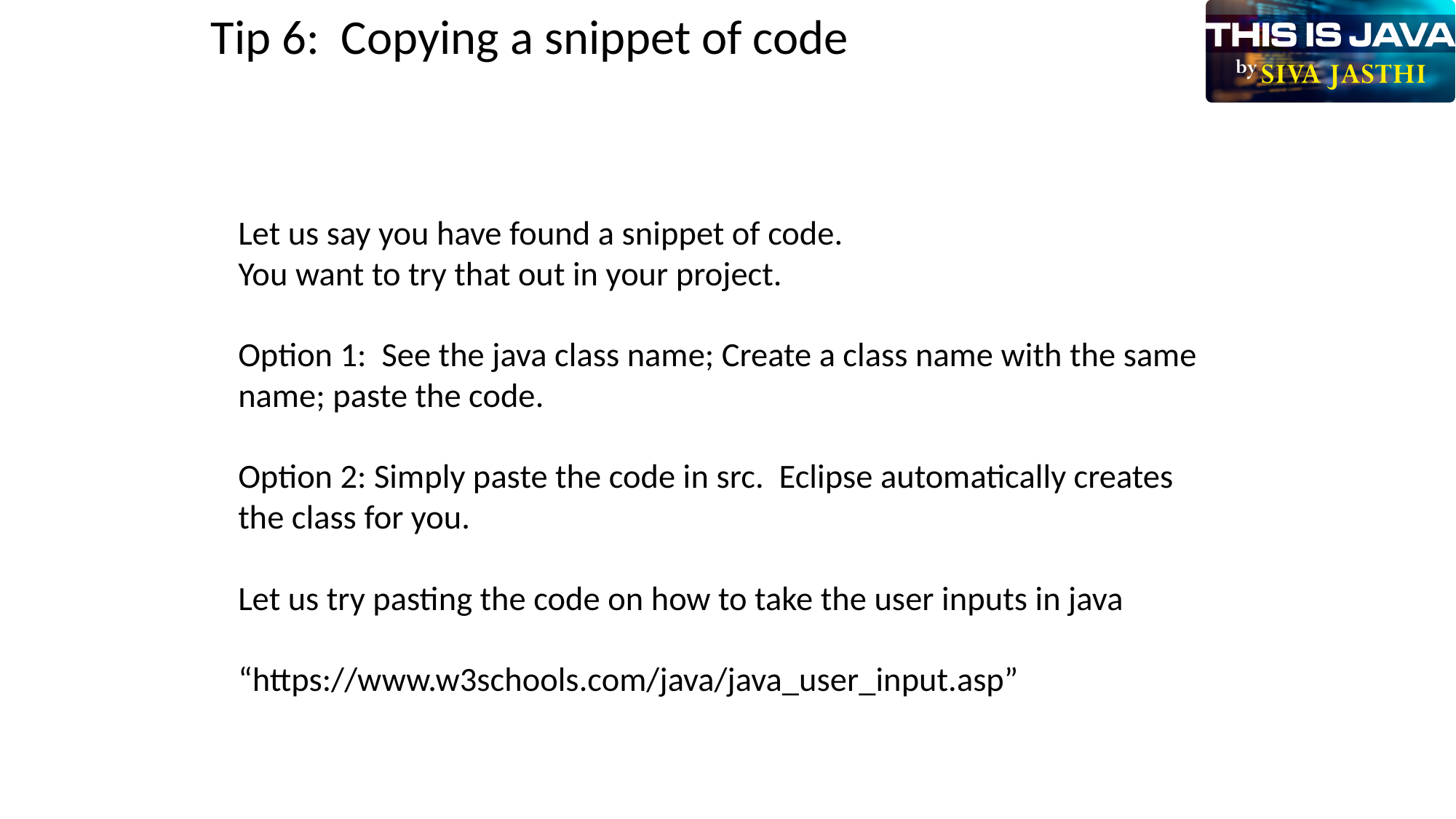

Tip 6:  Copying a snippet of code

Let us say you have found a snippet of code.
You want to try that out in your project.

Option 1:  See the java class name; Create a class name with the same name; paste the code.

Option 2: Simply paste the code in src.  Eclipse automatically creates the class for you.

Let us try pasting the code on how to take the user inputs in java

“https://www.w3schools.com/java/java_user_input.asp”